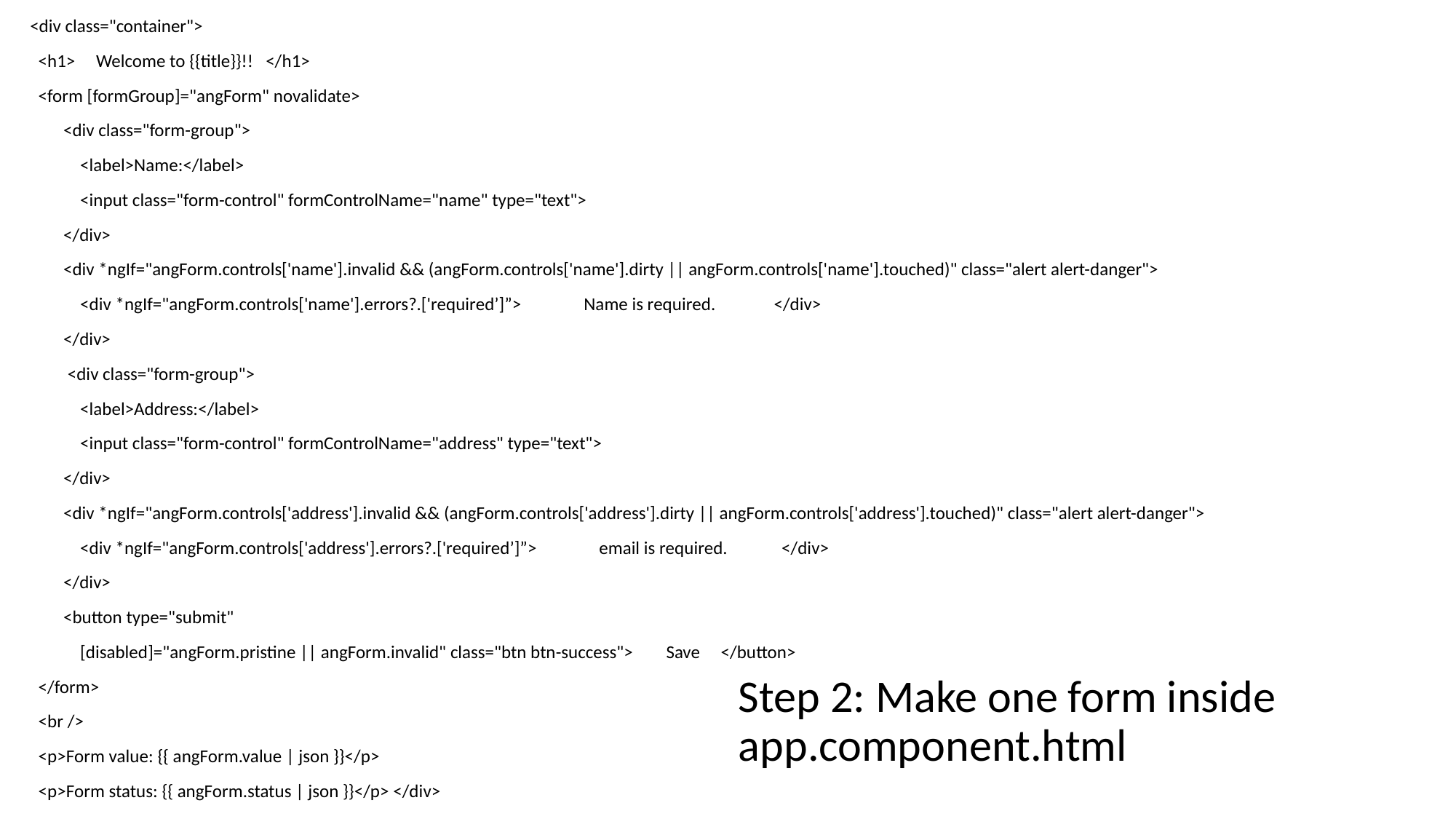

<div class="container">
  <h1>     Welcome to {{title}}!!   </h1>
  <form [formGroup]="angForm" novalidate>
        <div class="form-group">
            <label>Name:</label>
            <input class="form-control" formControlName="name" type="text">
        </div>
        <div *ngIf="angForm.controls['name'].invalid && (angForm.controls['name'].dirty || angForm.controls['name'].touched)" class="alert alert-danger">
            <div *ngIf="angForm.controls['name'].errors?.['required’]”>               Name is required.              </div>
        </div>
         <div class="form-group">
            <label>Address:</label>
            <input class="form-control" formControlName="address" type="text">
        </div>
        <div *ngIf="angForm.controls['address'].invalid && (angForm.controls['address'].dirty || angForm.controls['address'].touched)" class="alert alert-danger">
            <div *ngIf="angForm.controls['address'].errors?.['required’]”>               email is required.             </div>
        </div>
        <button type="submit"
            [disabled]="angForm.pristine || angForm.invalid" class="btn btn-success">        Save     </button>
  </form>
  <br />
  <p>Form value: {{ angForm.value | json }}</p>
  <p>Form status: {{ angForm.status | json }}</p> </div>

# Step 2: Make one form inside app.component.html